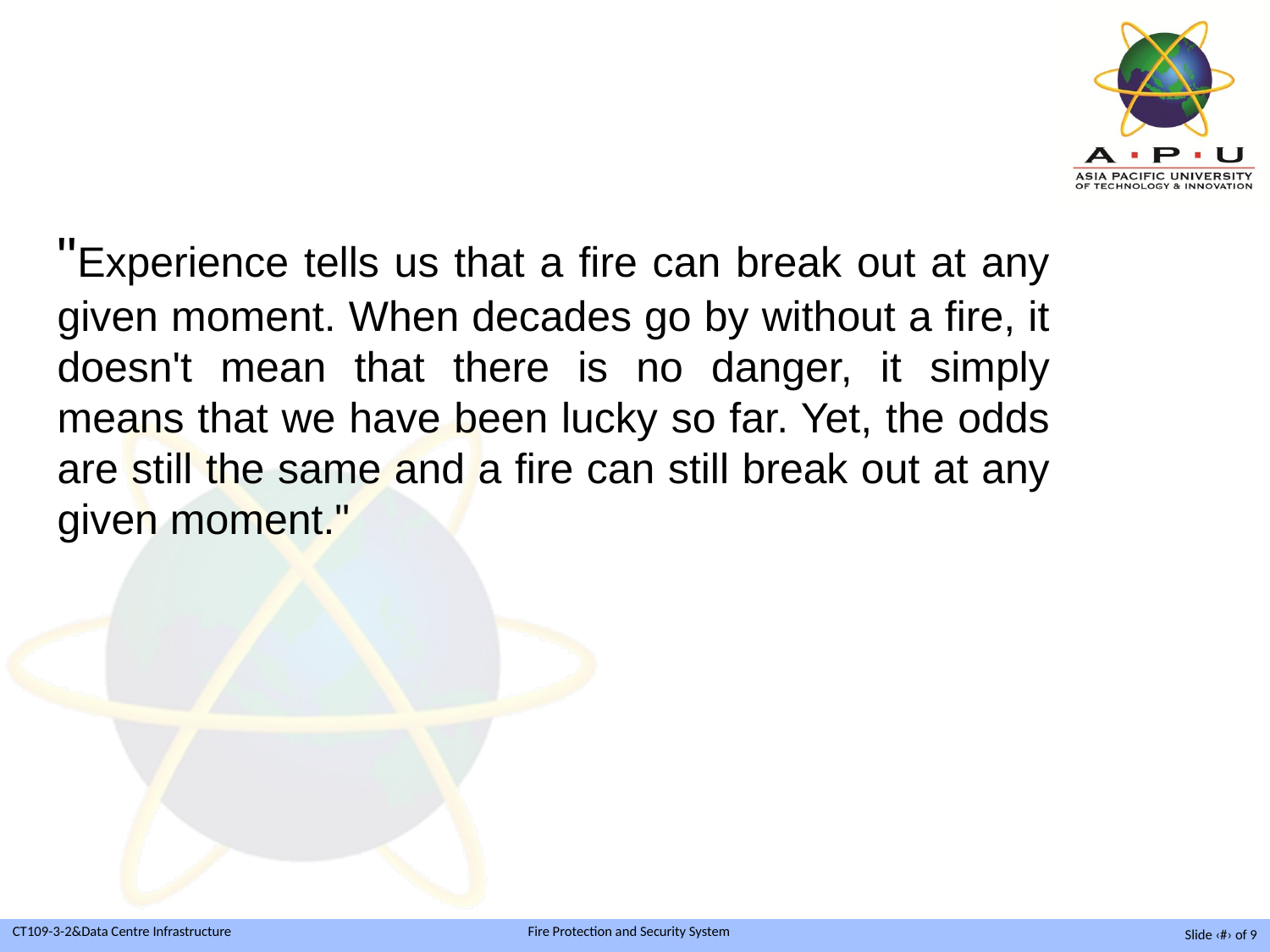

"Experience tells us that a fire can break out at any given moment. When decades go by without a fire, it doesn't mean that there is no danger, it simply means that we have been lucky so far. Yet, the odds are still the same and a fire can still break out at any given moment."
Slide ‹#› of 9